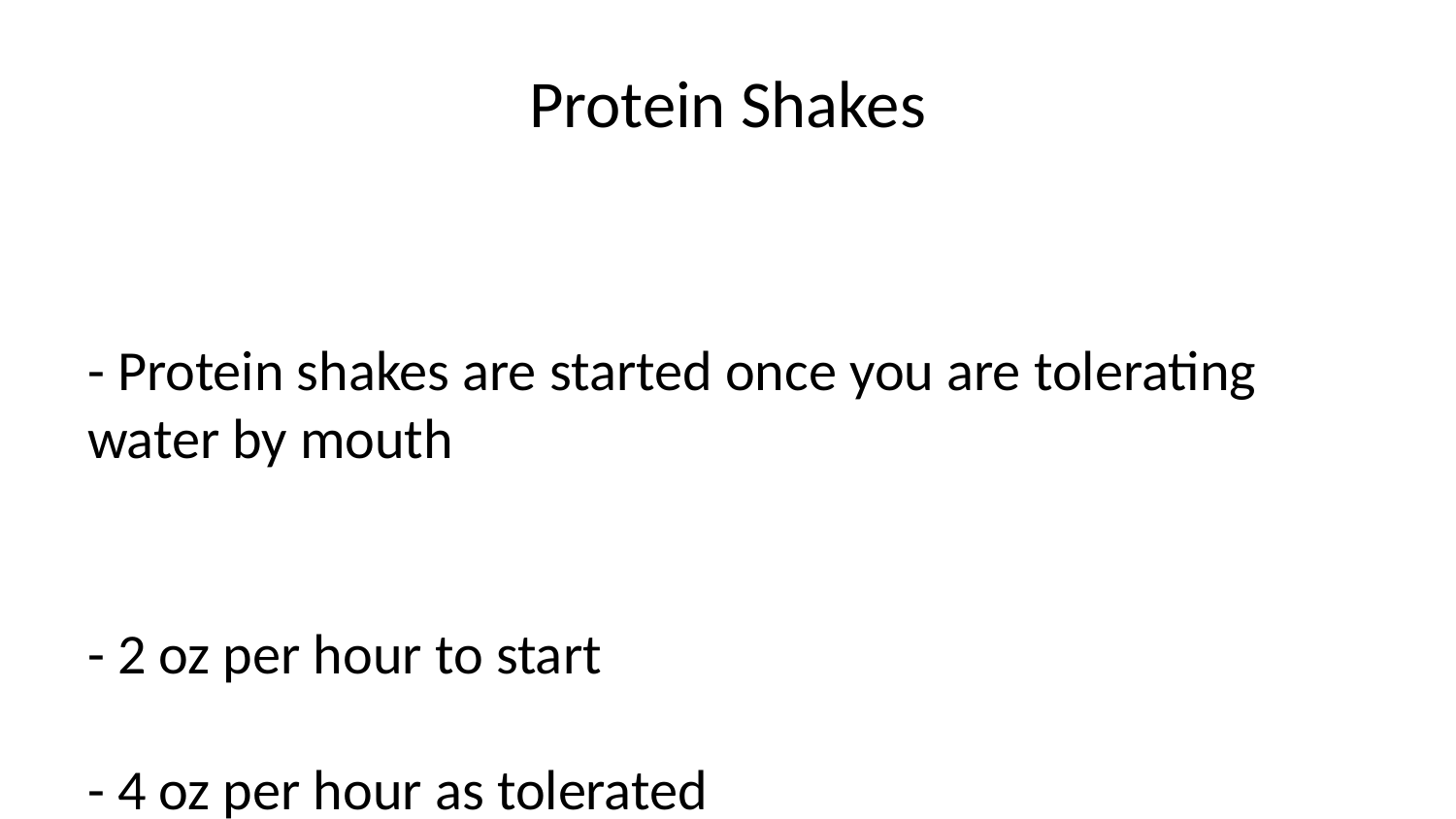

# Protein Shakes
- Protein shakes are started once you are tolerating water by mouth
- 2 oz per hour to start
- 4 oz per hour as tolerated